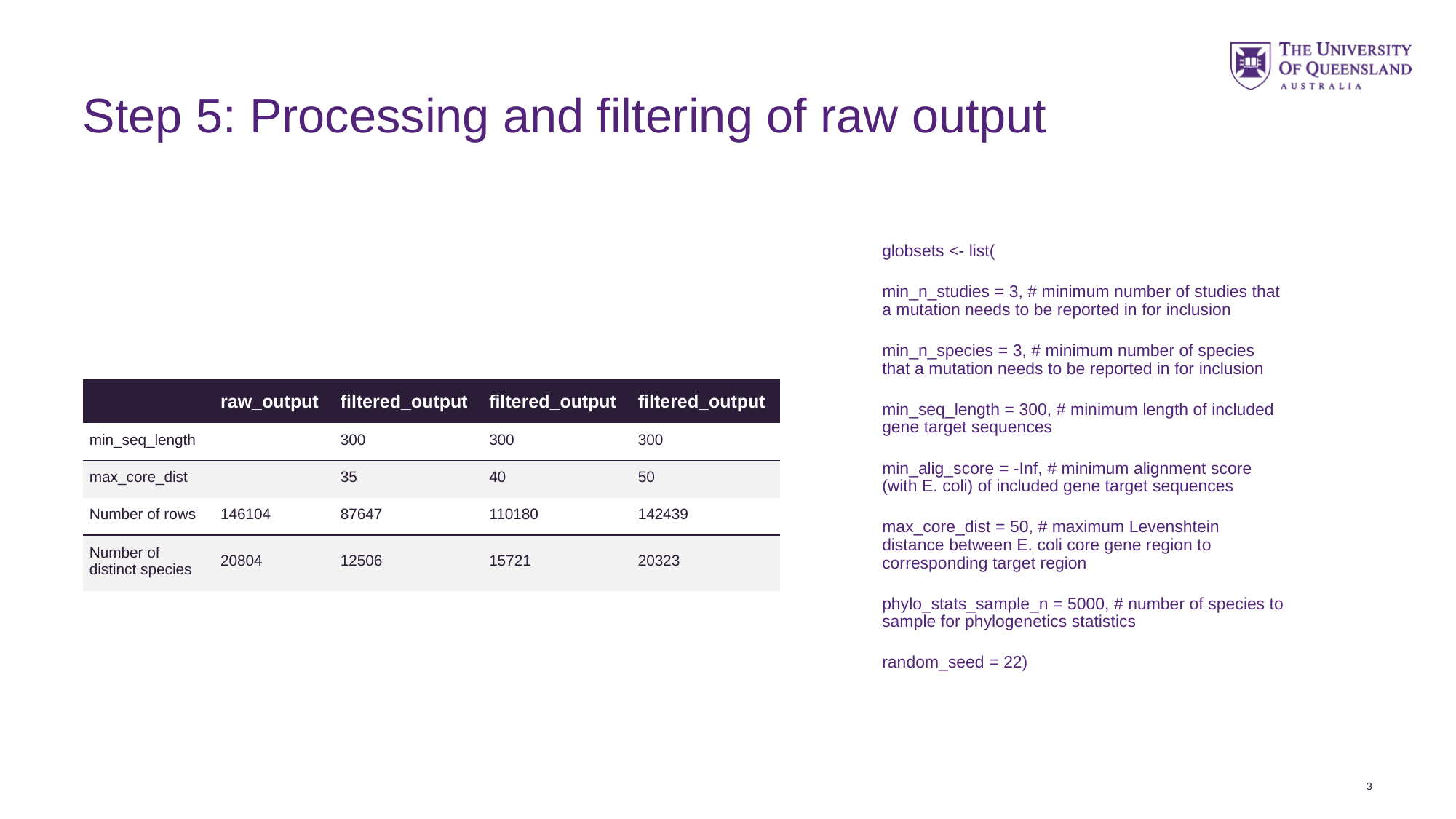

# Step 5: Processing and filtering of raw output

globsets <- list(
min_n_studies = 3, # minimum number of studies that a mutation needs to be reported in for inclusion
min_n_species = 3, # minimum number of species that a mutation needs to be reported in for inclusion
min_seq_length = 300, # minimum length of included gene target sequences
min_alig_score = -Inf, # minimum alignment score (with E. coli) of included gene target sequences
max_core_dist = 50, # maximum Levenshtein distance between E. coli core gene region to corresponding target region
phylo_stats_sample_n = 5000, # number of species to sample for phylogenetics statistics
random_seed = 22)
|  | raw\_output | filtered\_output | filtered\_output | filtered\_output |
| --- | --- | --- | --- | --- |
| min\_seq\_length |  | 300 | 300 | 300 |
| max\_core\_dist |  | 35 | 40 | 50 |
| Number of rows | 146104 | 87647 | 110180 | 142439 |
| Number of distinct species | 20804 | 12506 | 15721 | 20323 |
3